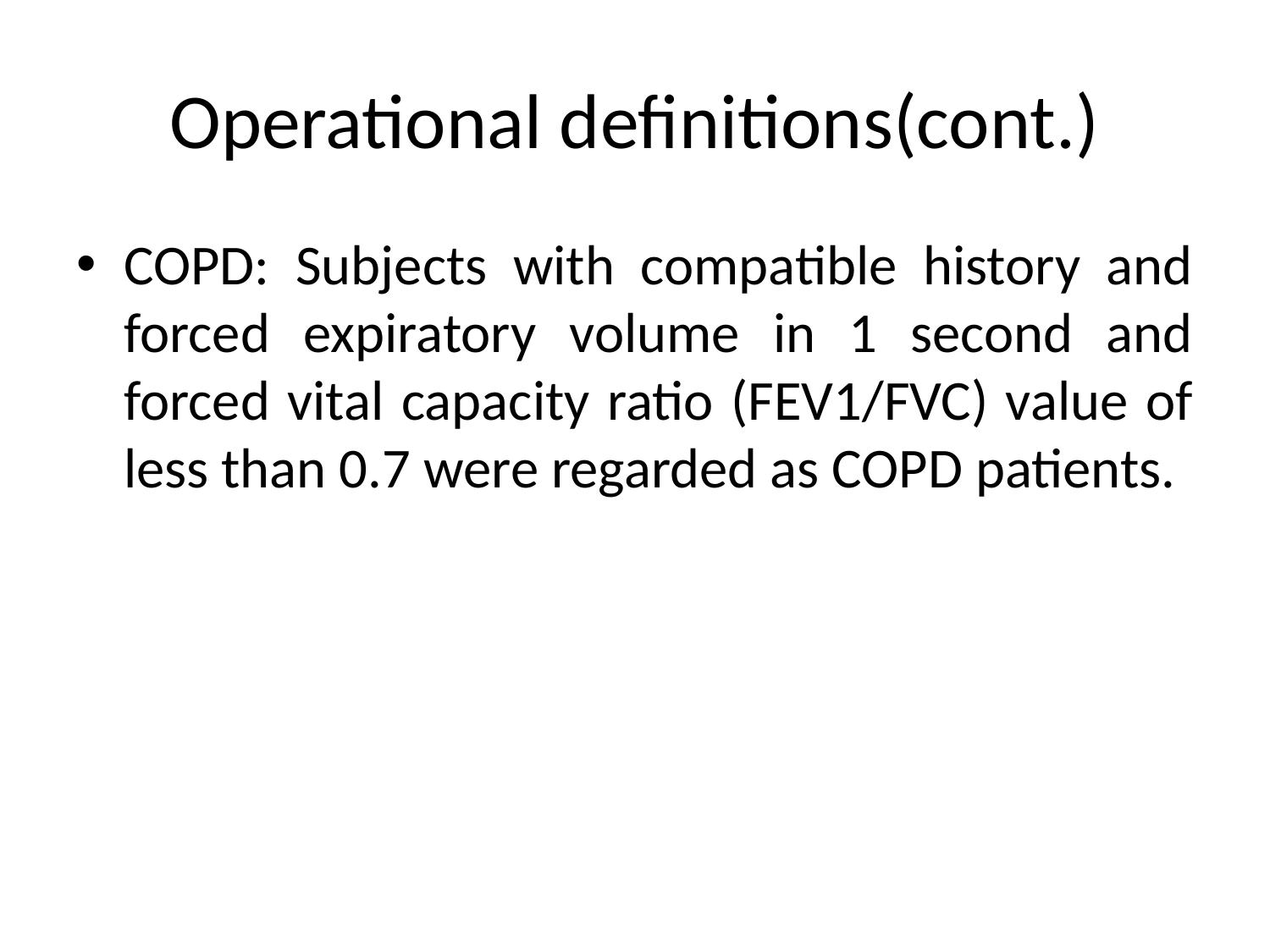

# Operational definitions(cont.)
COPD: Subjects with compatible history and forced expiratory volume in 1 second and forced vital capacity ratio (FEV1/FVC) value of less than 0.7 were regarded as COPD patients.